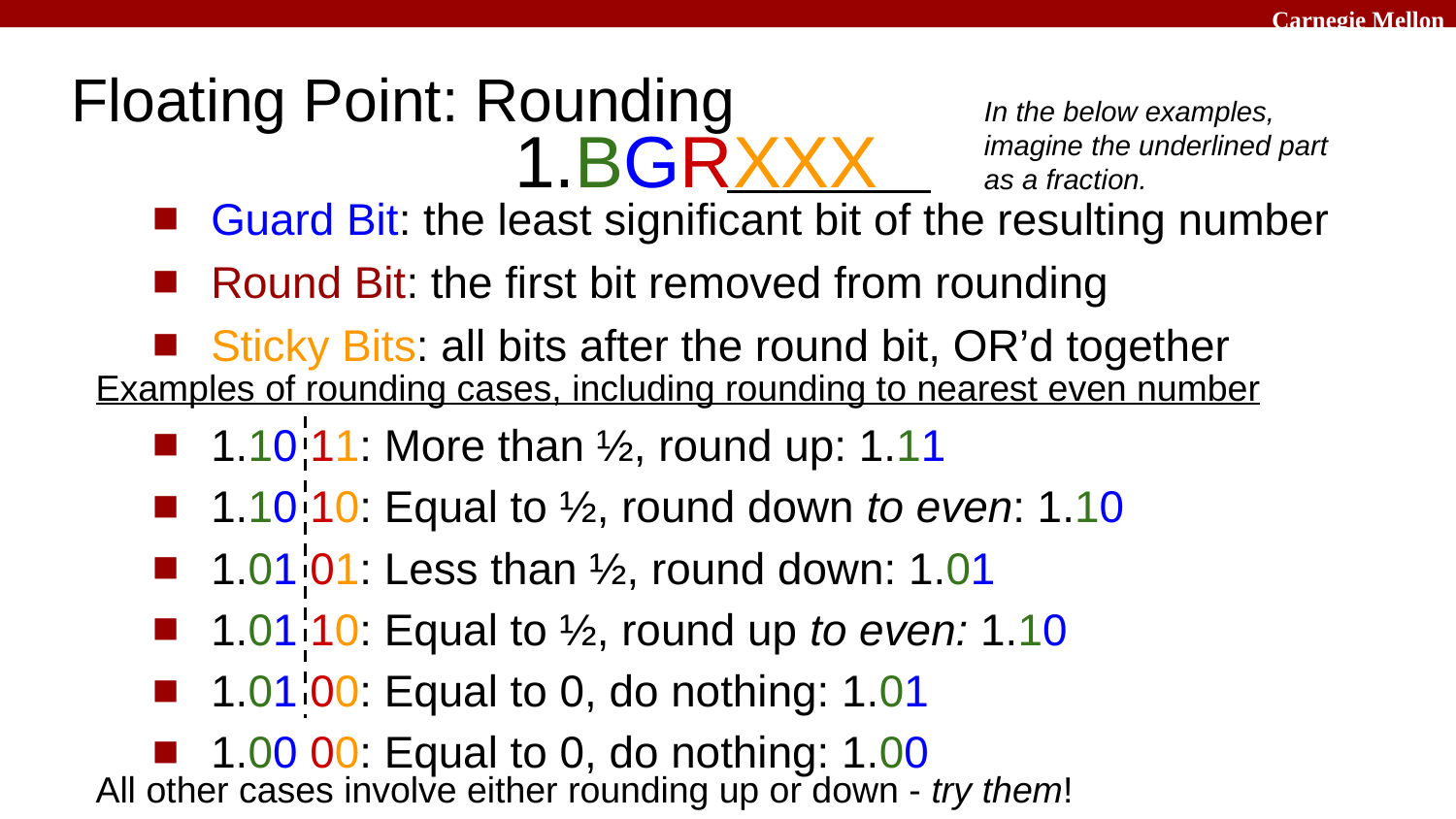

# Floating Point: Rounding
In the below examples, imagine the underlined part as a fraction.
1.BGRXXX
Guard Bit: the least significant bit of the resulting number
Round Bit: the first bit removed from rounding
Sticky Bits: all bits after the round bit, OR’d together

1.10 11: More than ½, round up: 1.11
1.10 10: Equal to ½, round down to even: 1.10
1.01 01: Less than ½, round down: 1.01
1.01 10: Equal to ½, round up to even: 1.10
1.01 00: Equal to 0, do nothing: 1.01
1.00 00: Equal to 0, do nothing: 1.00
Examples of rounding cases, including rounding to nearest even number
All other cases involve either rounding up or down - try them!